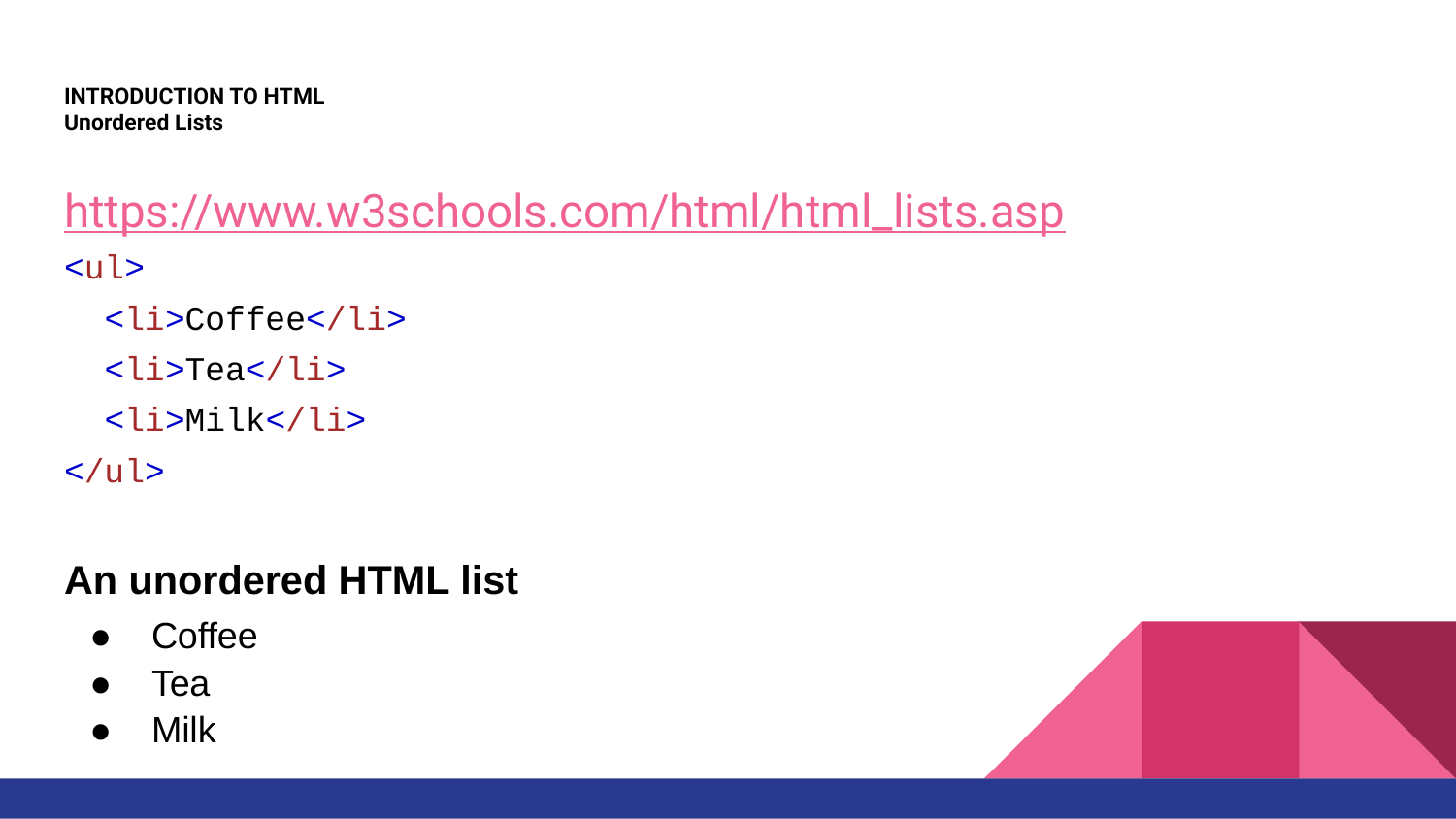

# INTRODUCTION TO HTML
Unordered Lists
https://www.w3schools.com/html/html_lists.asp
<ul>
  <li>Coffee</li>
  <li>Tea</li>
  <li>Milk</li>
</ul>

An unordered HTML list
Coffee
Tea
Milk